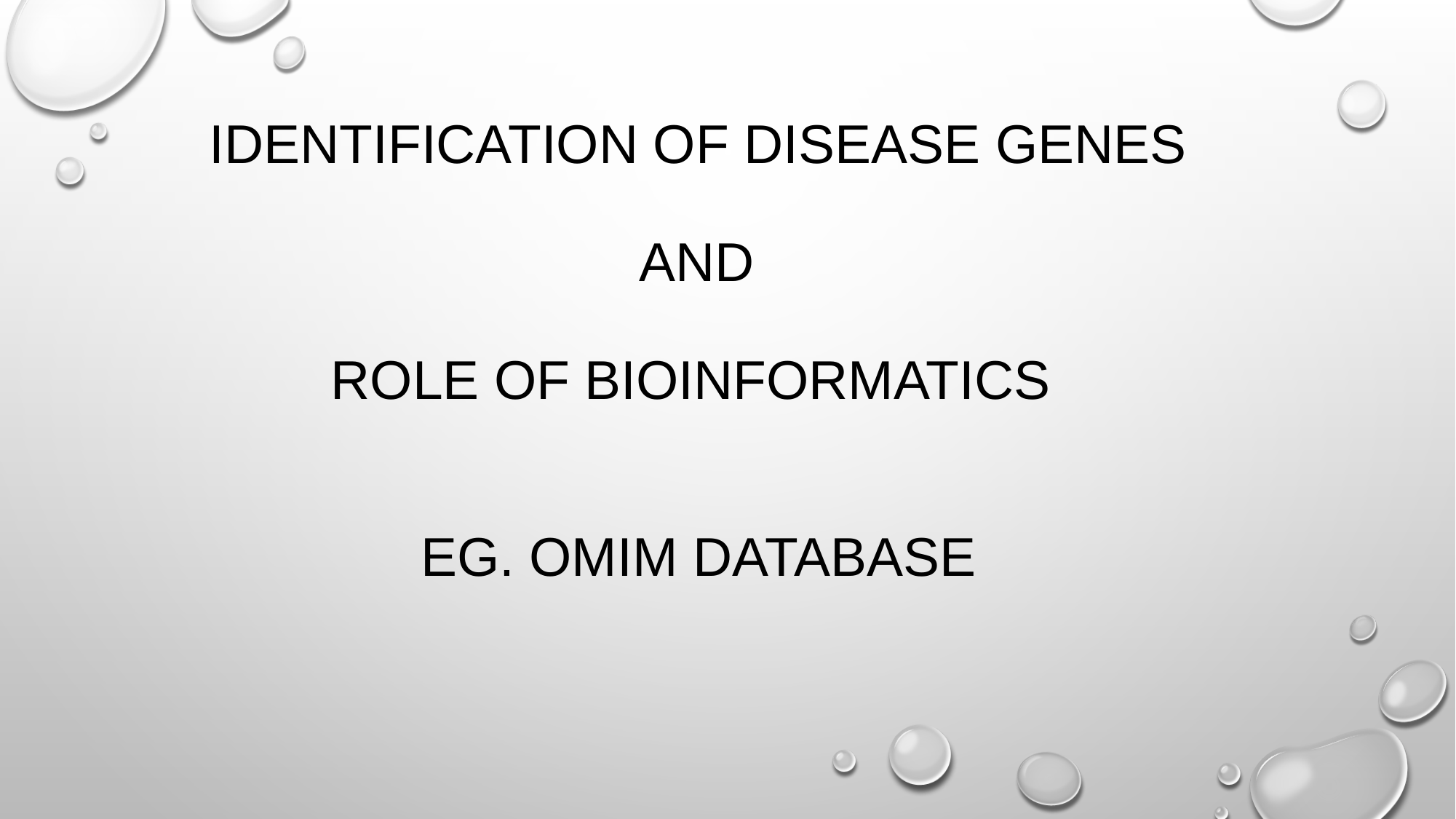

# identification of disease genes AND role of bioinformatics Eg. OMIM database